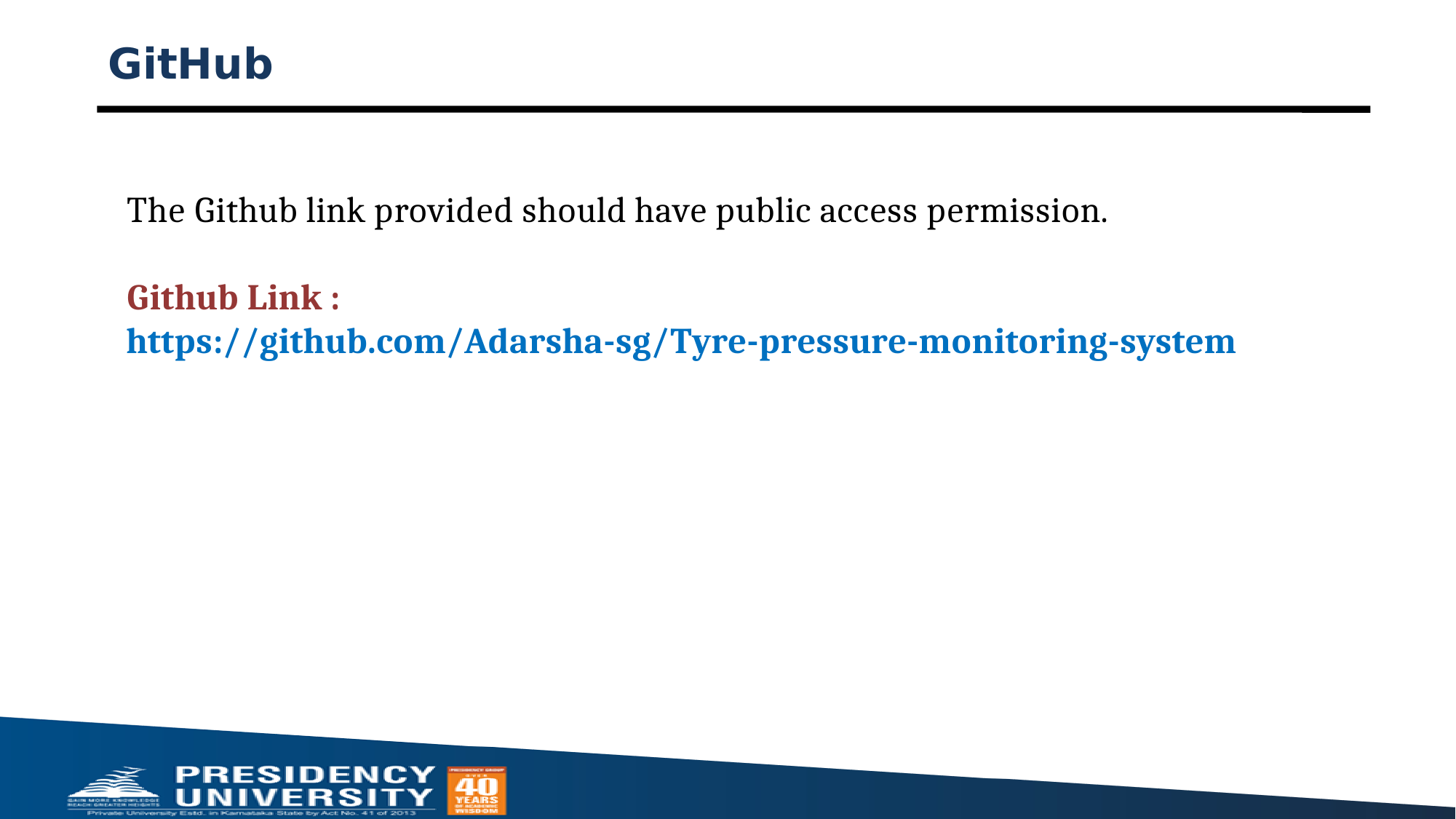

# GitHub

The Github link provided should have public access permission.

Github Link :
https://github.com/Adarsha-sg/Tyre-pressure-monitoring-system